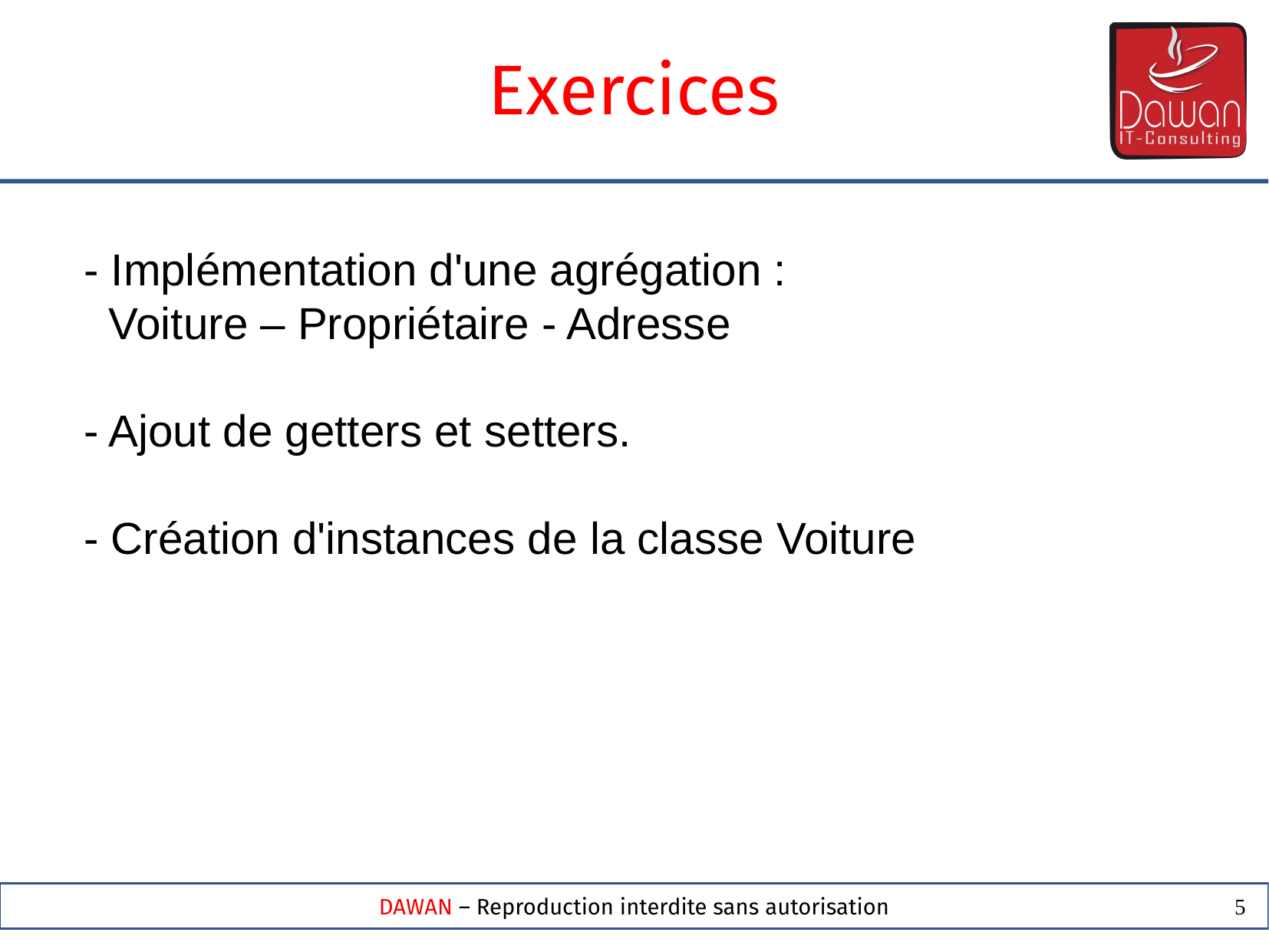

Exercices
- Implémentation d'une agrégation :
  Voiture – Propriétaire - Adresse

- Ajout de getters et setters.

- Création d'instances de la classe Voiture
5